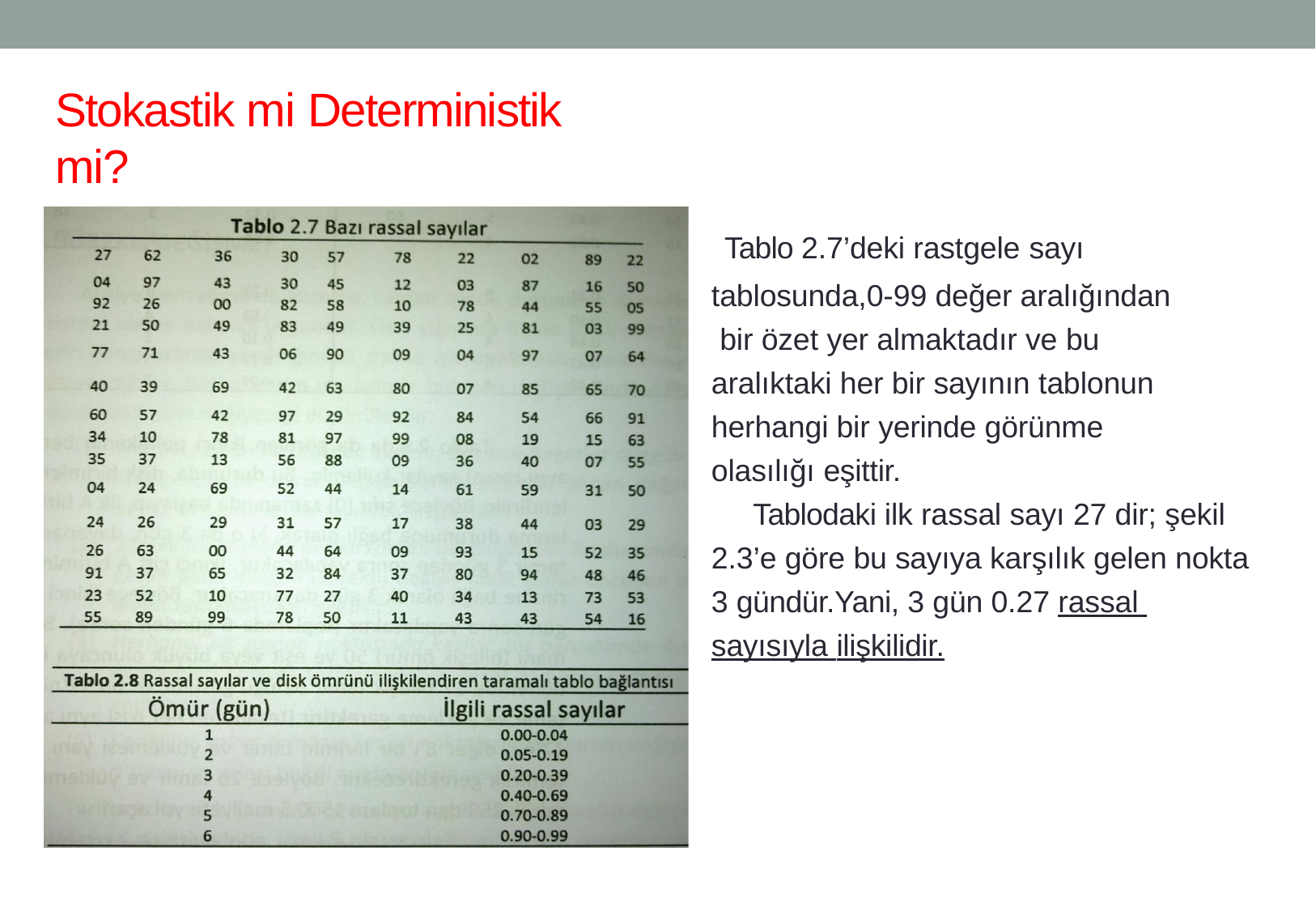

# Stokastik mi Deterministik mi?
Tablo 2.7’deki rastgele sayı
tablosunda,0-99 değer aralığından  bir özet yer almaktadır ve bu  aralıktaki her bir sayının tablonun  herhangi bir yerinde görünme  olasılığı eşittir.
Tablodaki ilk rassal sayı 27 dir; şekil  2.3’e göre bu sayıya karşılık gelen nokta  3 gündür.Yani, 3 gün 0.27 rassal  sayısıyla ilişkilidir.